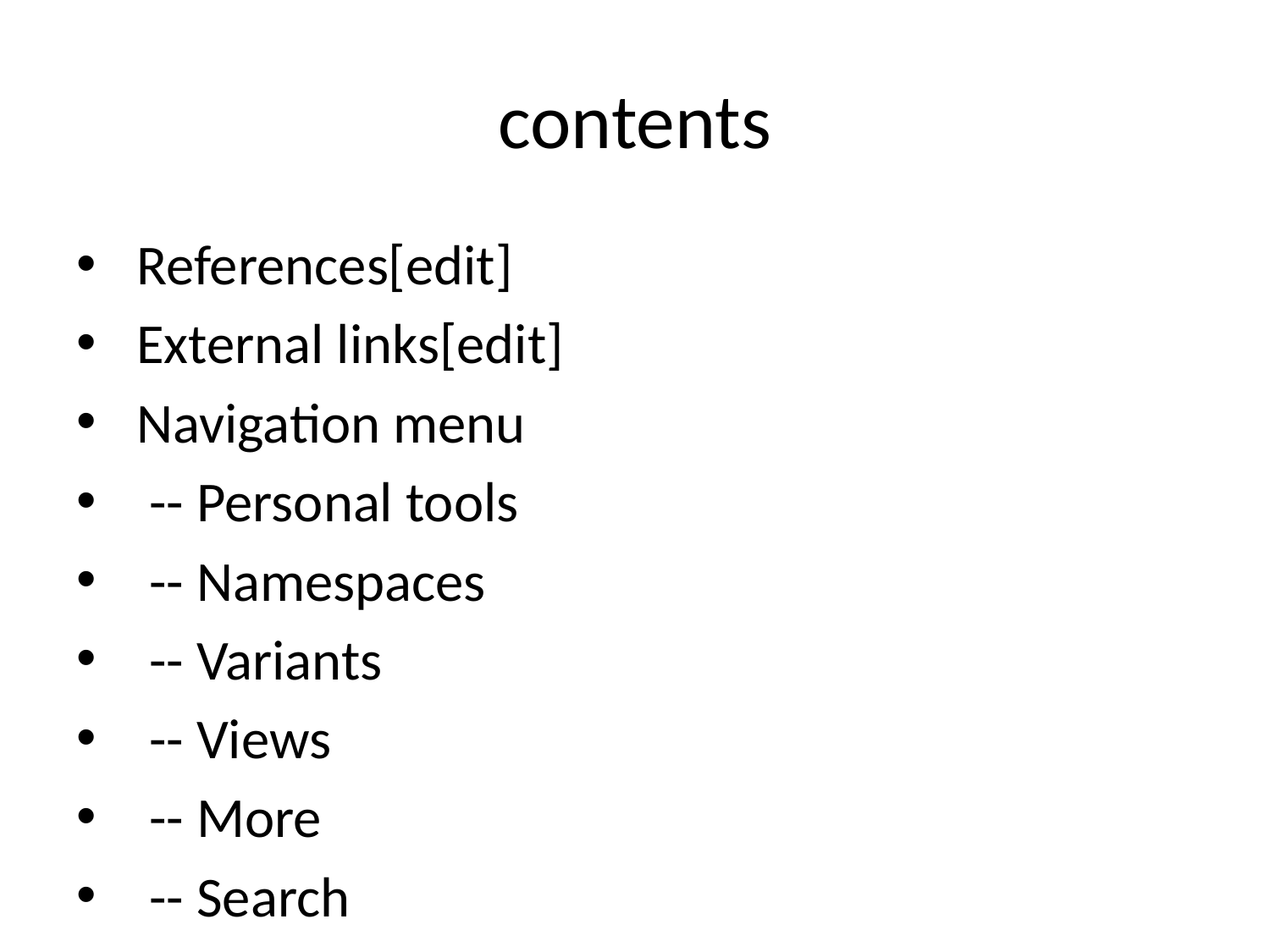

# contents
 References[edit]
 External links[edit]
 Navigation menu
  -- Personal tools
  -- Namespaces
  -- Variants
  -- Views
  -- More
  -- Search